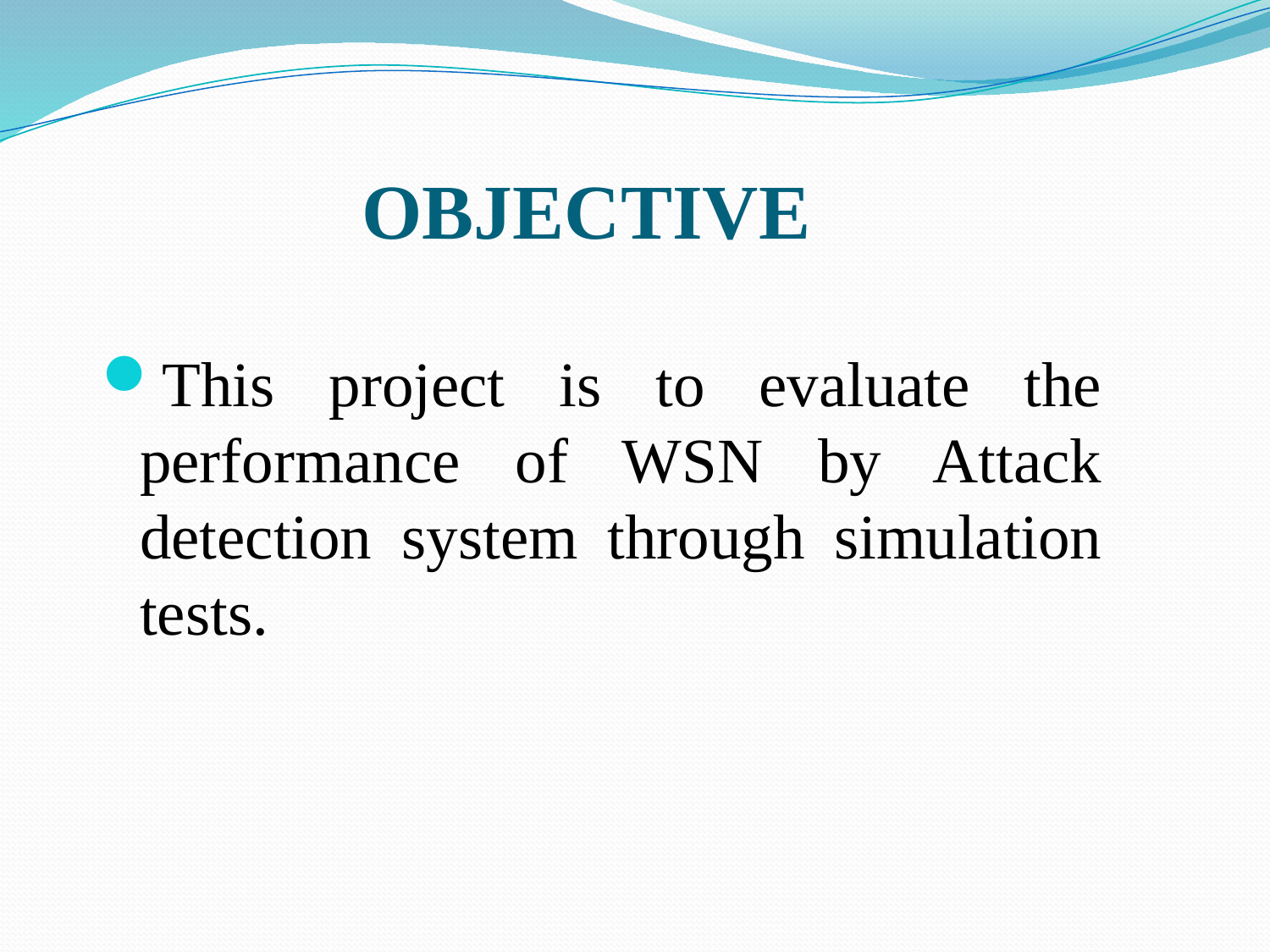

# OBJECTIVE
This project is to evaluate the performance of WSN by Attack detection system through simulation tests.